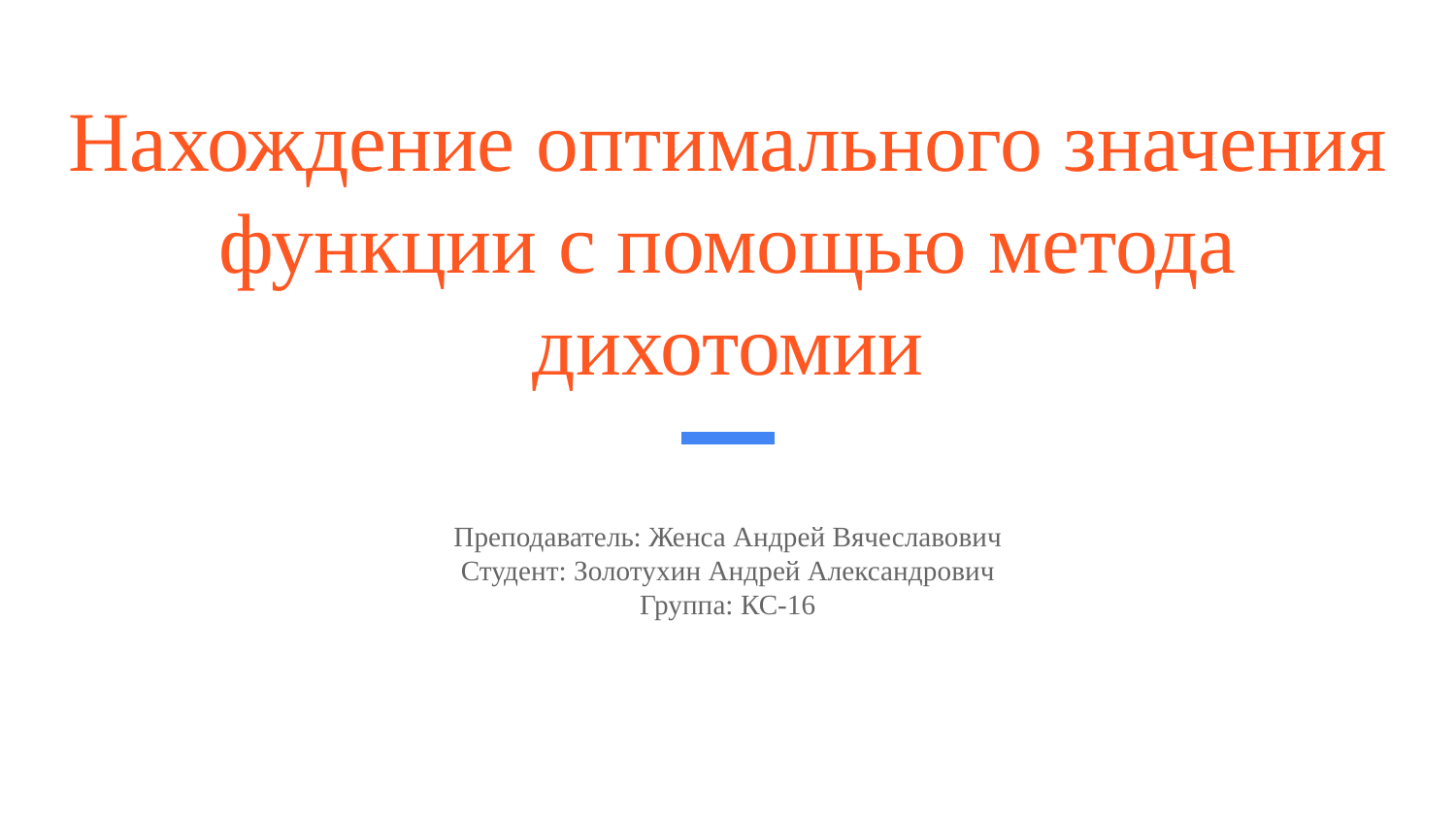

# Нахождение оптимального значения функции с помощью метода дихотомии
Преподаватель: Женса Андрей Вячеславович
Студент: Золотухин Андрей Александрович
Группа: КС-16